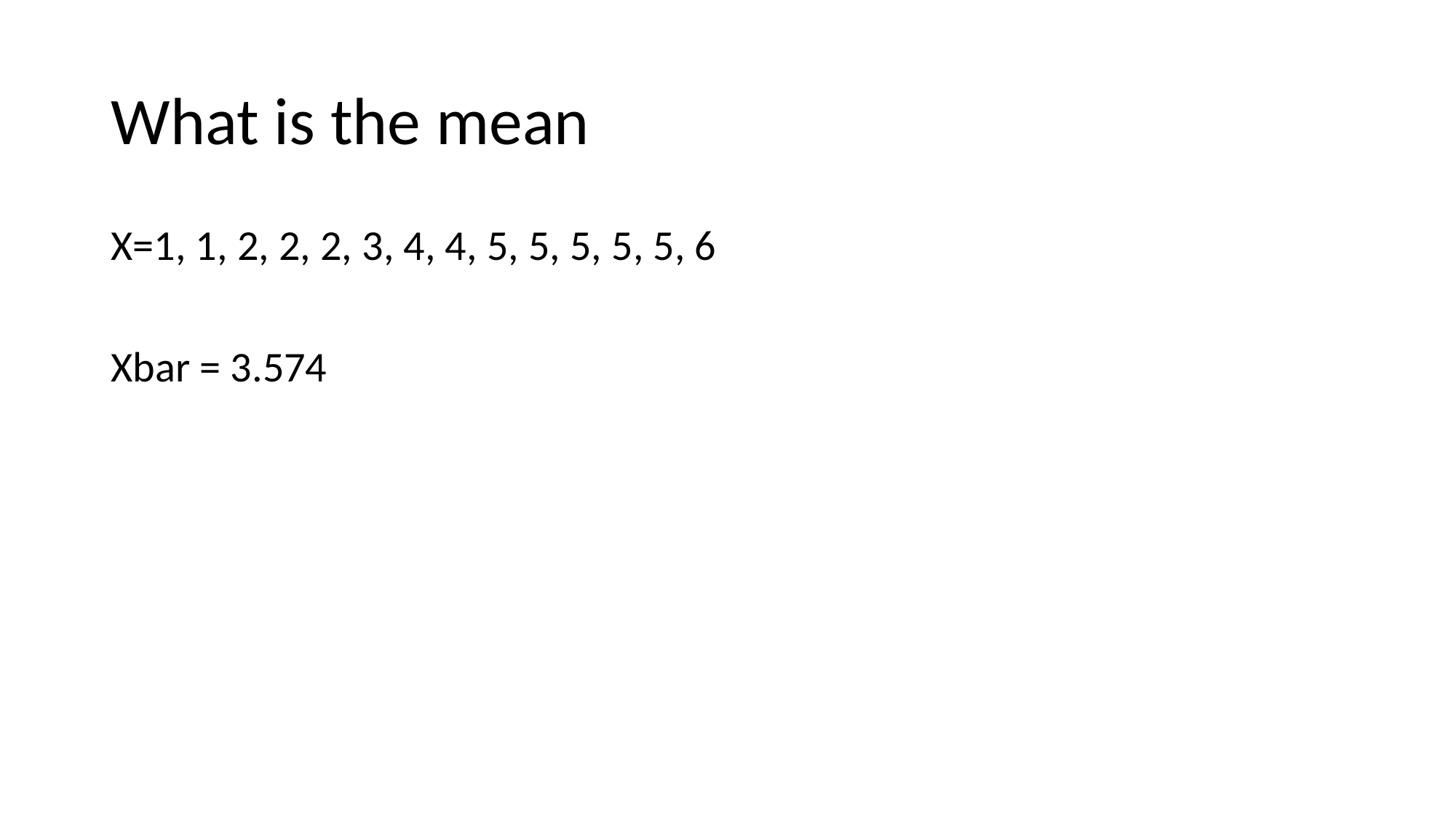

# What is the mean
X=1, 1, 2, 2, 2, 3, 4, 4, 5, 5, 5, 5, 5, 6

Xbar = 3.574